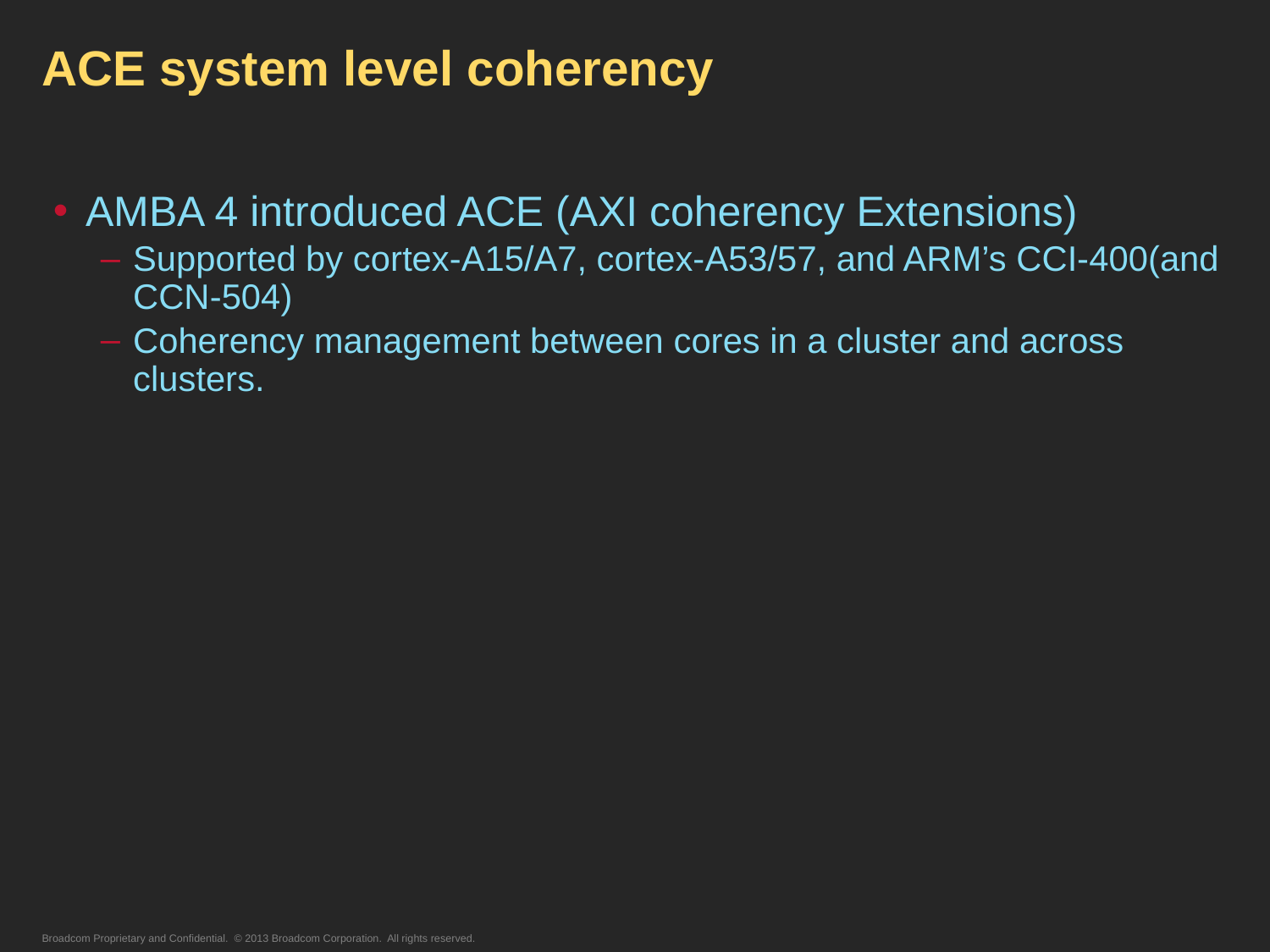

# ACE system level coherency
AMBA 4 introduced ACE (AXI coherency Extensions)
Supported by cortex-A15/A7, cortex-A53/57, and ARM’s CCI-400(and CCN-504)
Coherency management between cores in a cluster and across clusters.

Broadcom Proprietary and Confidential.  © 2013 Broadcom Corporation.  All rights reserved.